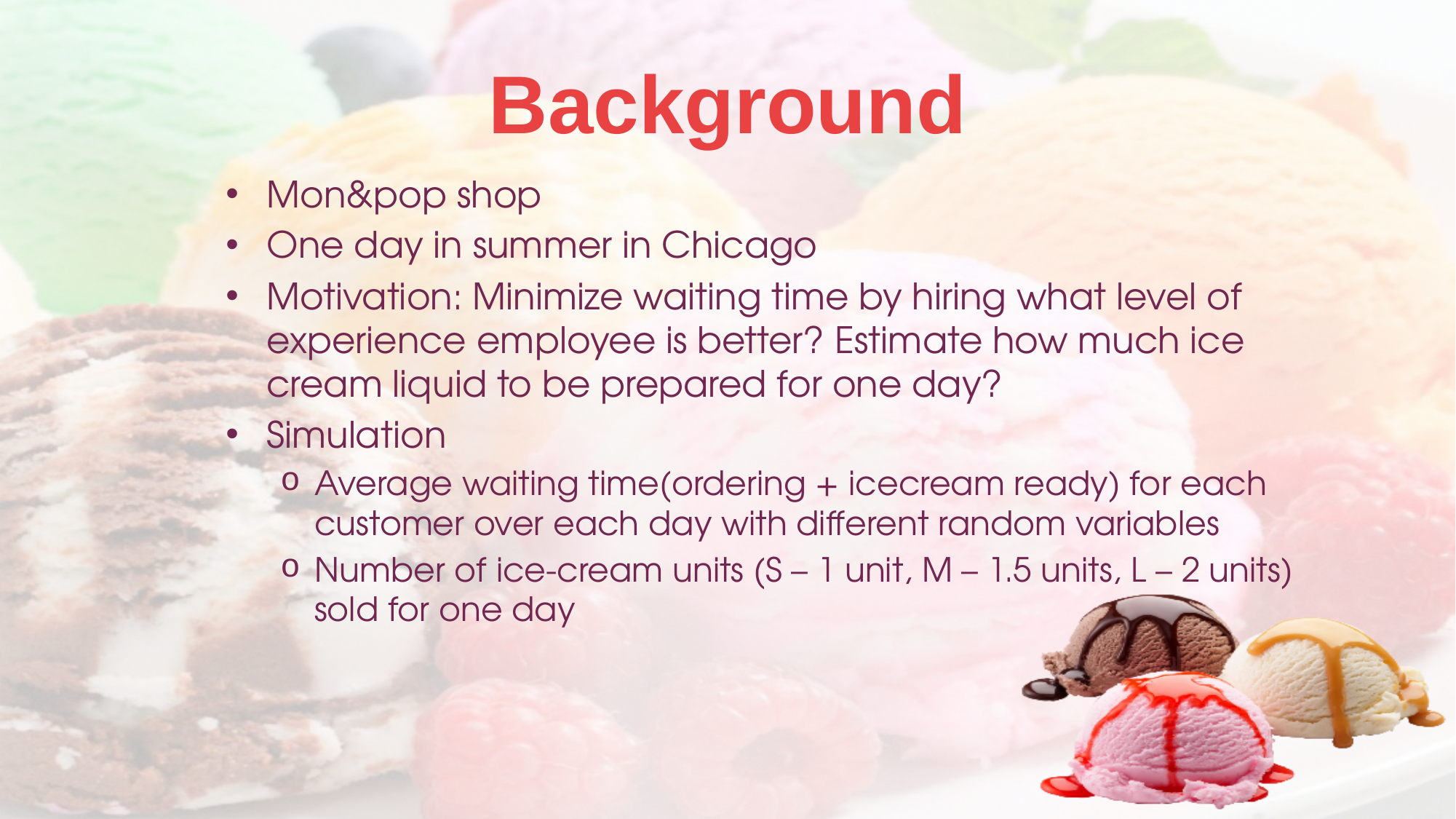

# Background
Mon&pop shop
One day in summer in Chicago
Motivation: Minimize waiting time by hiring what level of experience employee is better? Estimate how much ice cream liquid to be prepared for one day?
Simulation
Average waiting time(ordering + icecream ready) for each customer over each day with different random variables
Number of ice-cream units (S – 1 unit, M – 1.5 units, L – 2 units) sold for one day